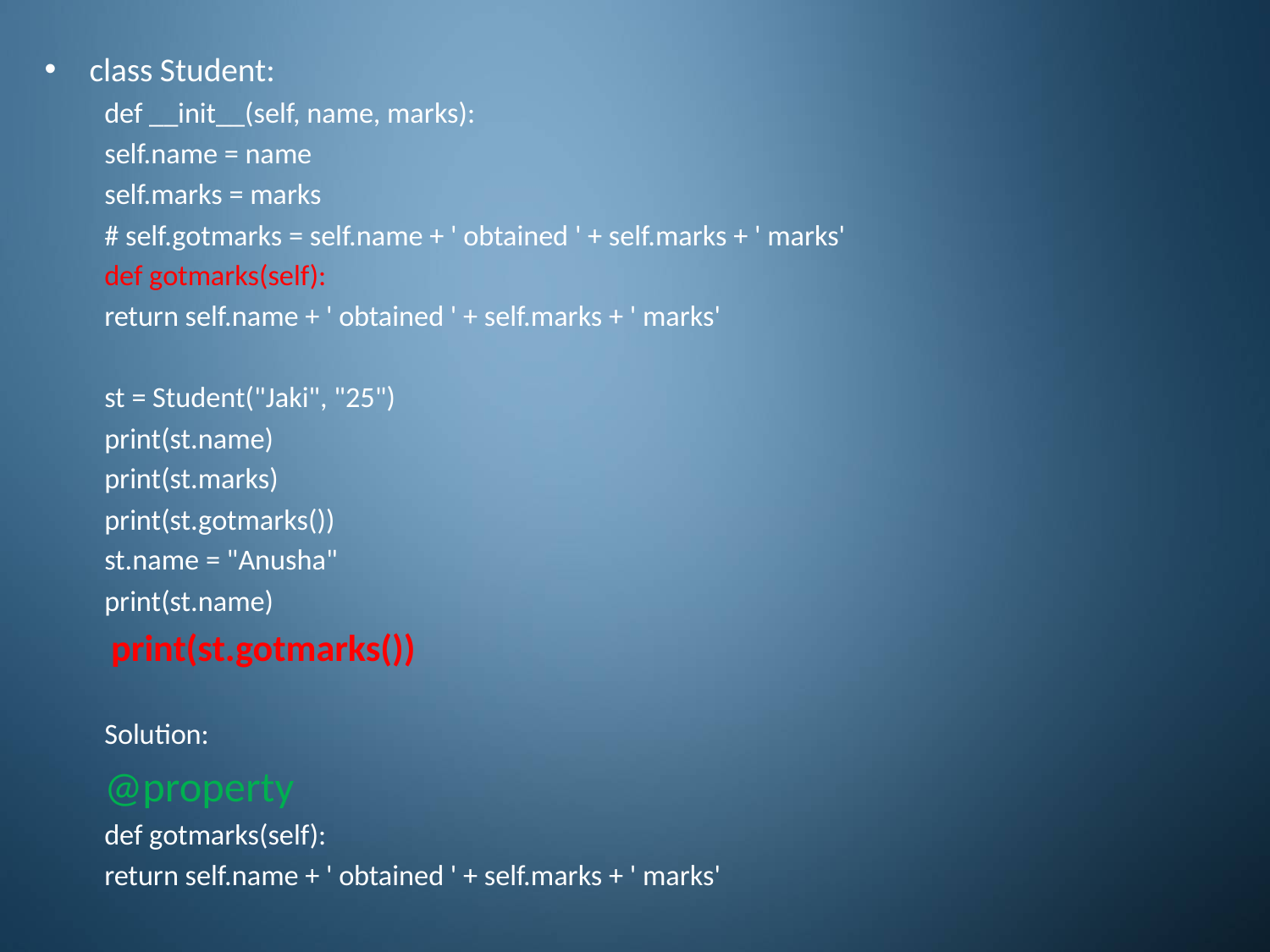

class Student:
def __init__(self, name, marks):
	self.name = name
	self.marks = marks
	# self.gotmarks = self.name + ' obtained ' + self.marks + ' marks'
def gotmarks(self):
return self.name + ' obtained ' + self.marks + ' marks'

st = Student("Jaki", "25")
print(st.name)
print(st.marks)
print(st.gotmarks())
st.name = "Anusha"
print(st.name)
 print(st.gotmarks())

Solution:
@property
def gotmarks(self):
	return self.name + ' obtained ' + self.marks + ' marks'